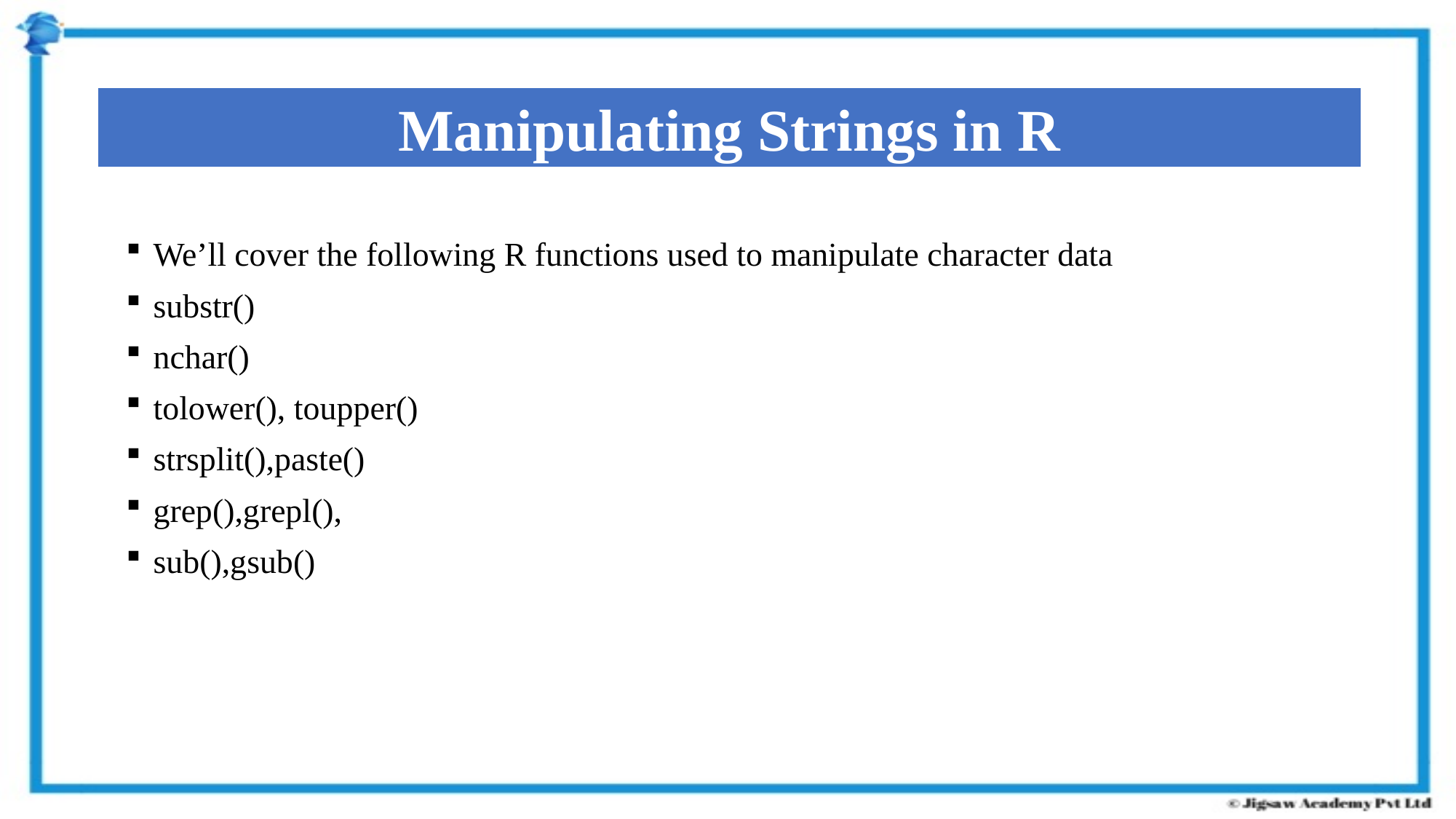

Manipulating Strings in R

We’ll cover the following R functions used to manipulate character data
substr()
nchar()
tolower(), toupper()
strsplit(),paste()
grep(),grepl(),
sub(),gsub()